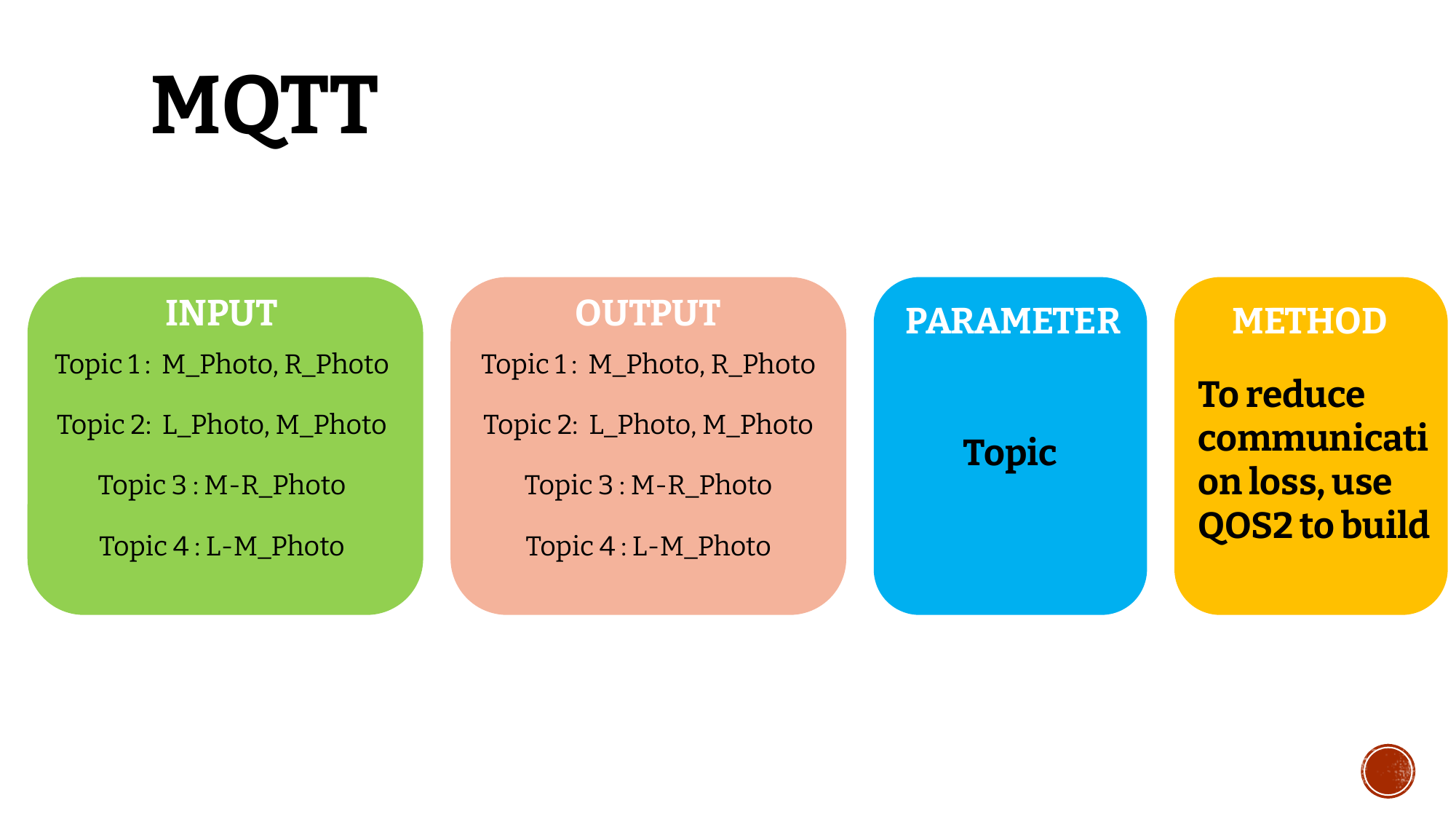

# MQTT

INPUT
Topic 1 :  M_Photo, R_Photo

Topic 2:  L_Photo, M_Photo
Topic 3 : M-R_Photo
Topic 4 : L-M_Photo

OUTPUT
Topic 1 :  M_Photo, R_Photo

Topic 2:  L_Photo, M_Photo
Topic 3 : M-R_Photo
Topic 4 : L-M_Photo

PARAMETER
Topic

METHOD
To reduce communication loss, use QOS2 to build